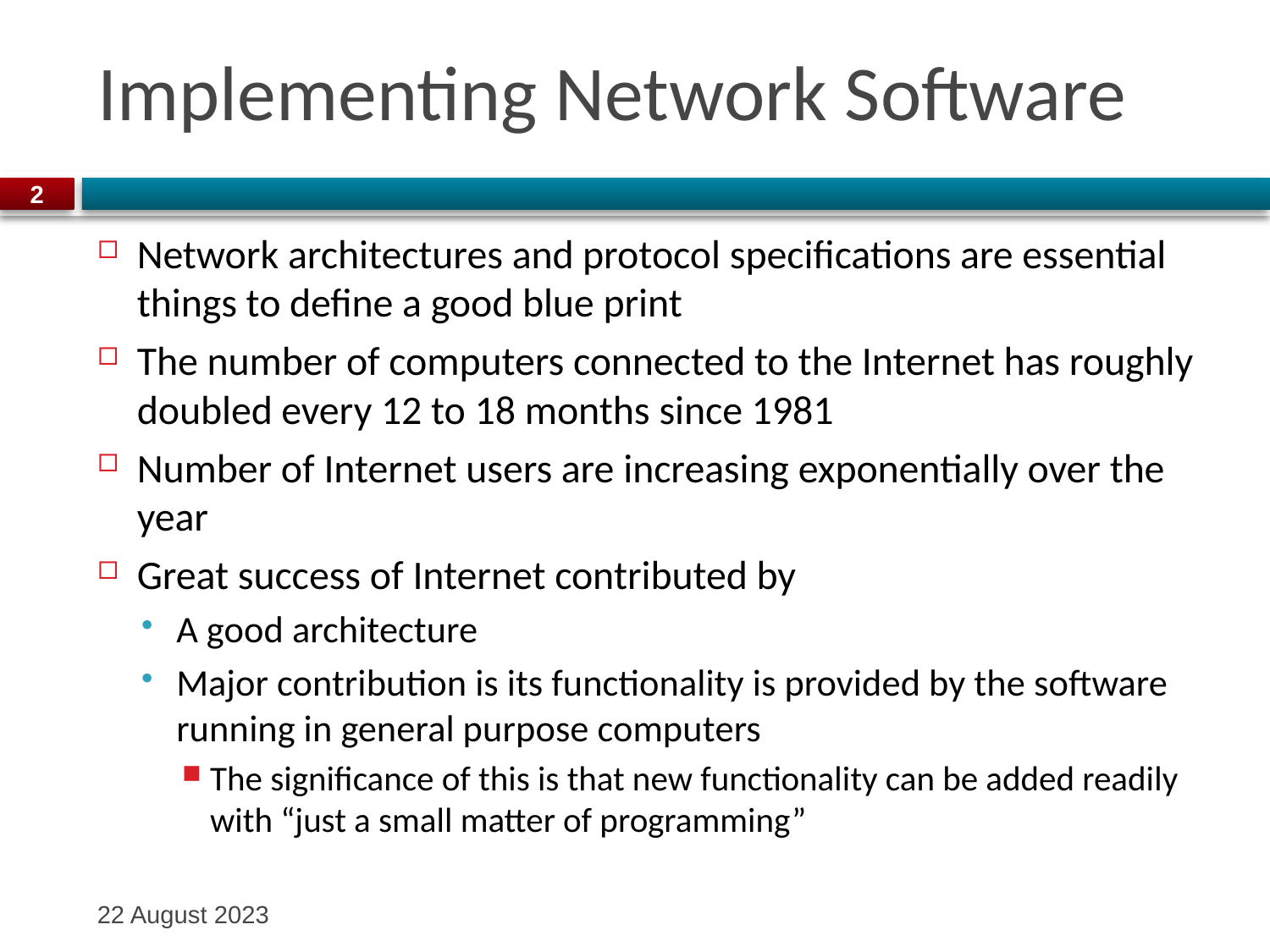

# Implementing Network Software
2
Network architectures and protocol specifications are essential things to define a good blue print
The number of computers connected to the Internet has roughly doubled every 12 to 18 months since 1981
Number of Internet users are increasing exponentially over the year
Great success of Internet contributed by
A good architecture
Major contribution is its functionality is provided by the software running in general purpose computers
The significance of this is that new functionality can be added readily with “just a small matter of programming”
22 August 2023